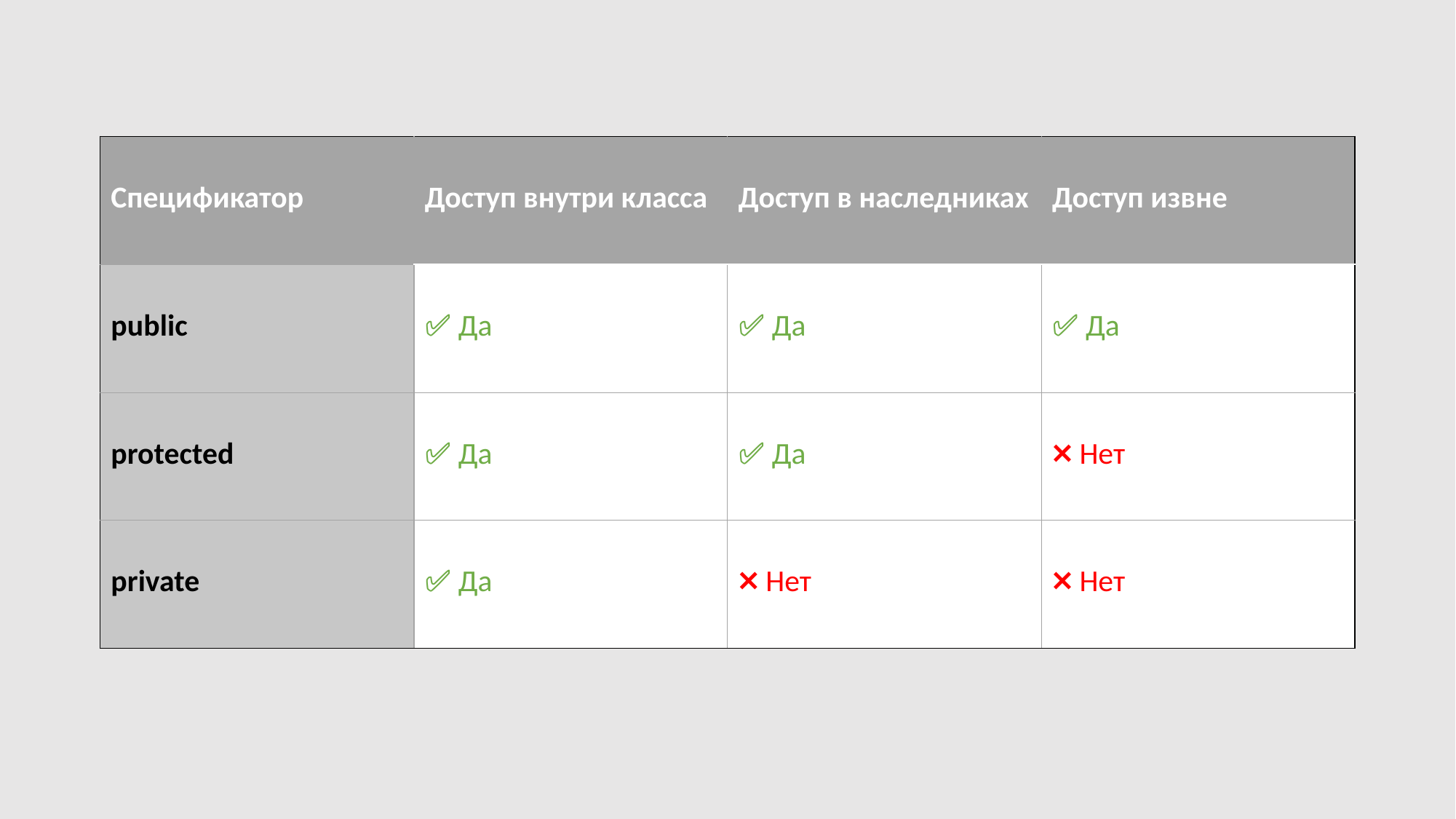

| Спецификатор | Доступ внутри класса | Доступ в наследниках | Доступ извне |
| --- | --- | --- | --- |
| public | ✅ Да | ✅ Да | ✅ Да |
| protected | ✅ Да | ✅ Да | ❌ Нет |
| private | ✅ Да | ❌ Нет | ❌ Нет |